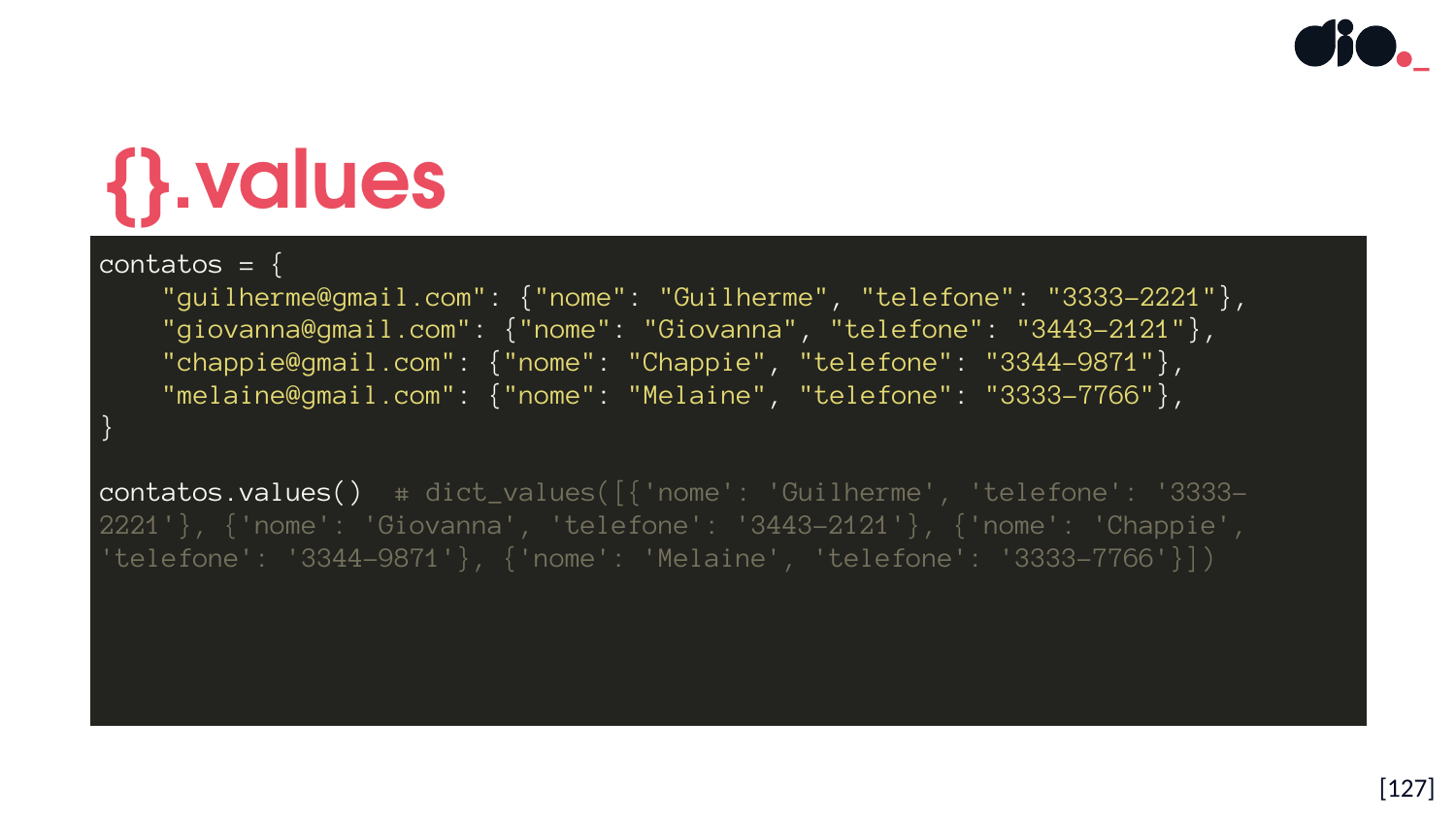

{}.values

| contatos = { "guilherme@gmail.com": {"nome": "Guilherme", "telefone": "3333-2221"}, "giovanna@gmail.com": {"nome": "Giovanna", "telefone": "3443-2121"}, "chappie@gmail.com": {"nome": "Chappie", "telefone": "3344-9871"}, "melaine@gmail.com": {"nome": "Melaine", "telefone": "3333-7766"}, } contatos.values() # dict\_values([{'nome': 'Guilherme', 'telefone': '3333-2221'}, {'nome': 'Giovanna', 'telefone': '3443-2121'}, {'nome': 'Chappie', 'telefone': '3344-9871'}, {'nome': 'Melaine', 'telefone': '3333-7766'}]) |
| --- |
[127]